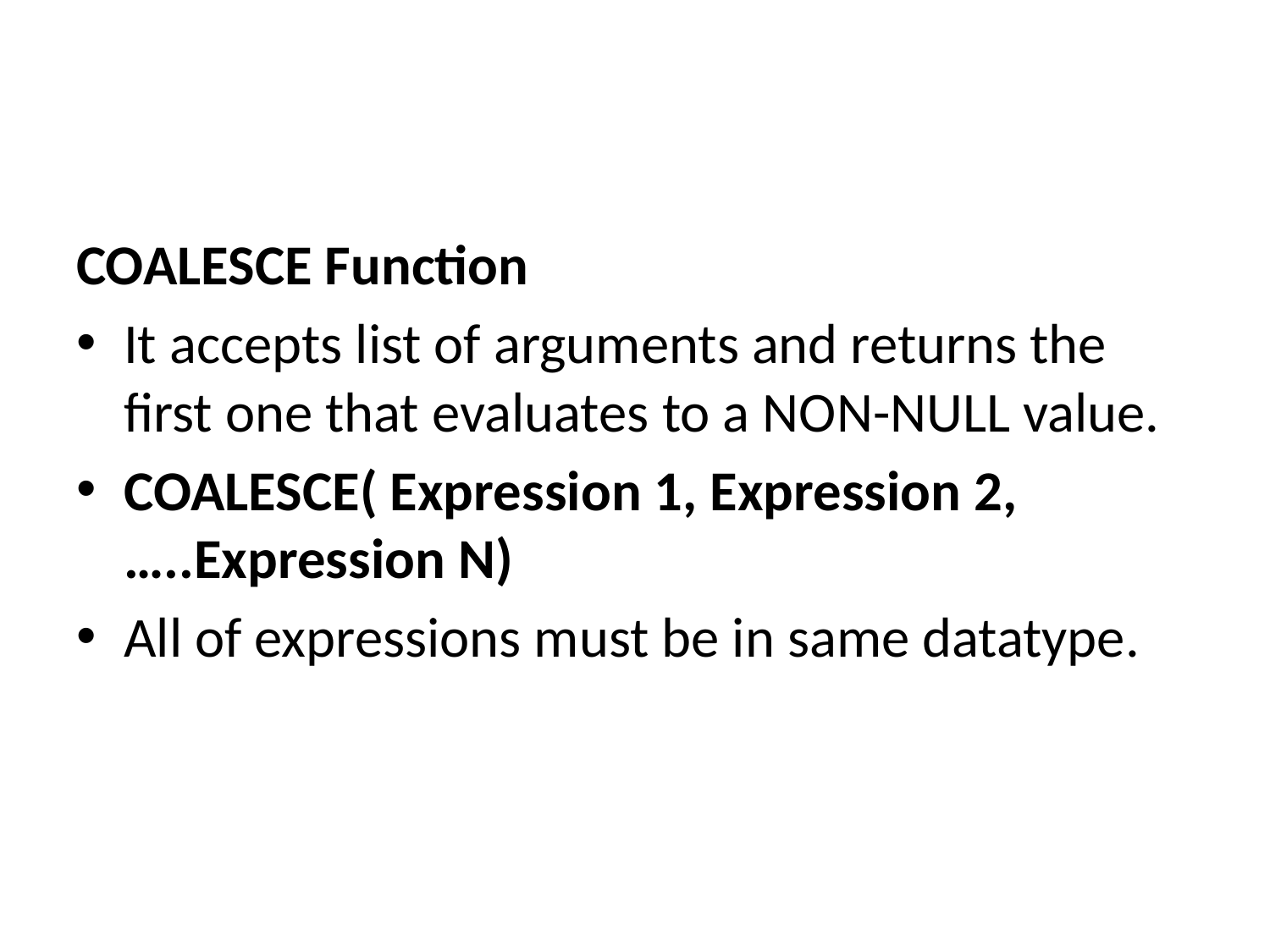

#
COALESCE Function
It accepts list of arguments and returns the first one that evaluates to a NON-NULL value.
COALESCE( Expression 1, Expression 2,…..Expression N)
All of expressions must be in same datatype.